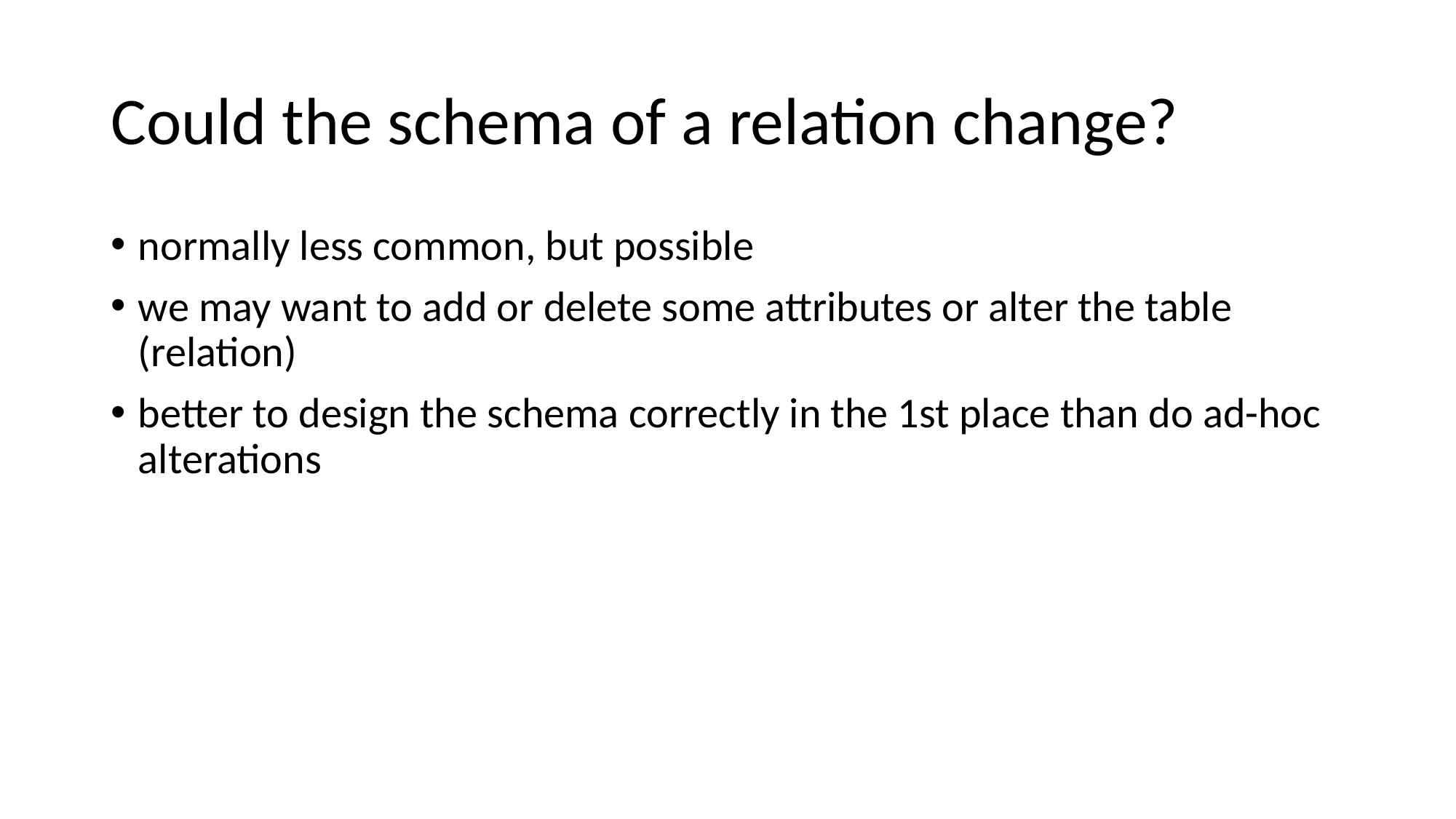

# Could the schema of a relation change?
normally less common, but possible
we may want to add or delete some attributes or alter the table (relation)
better to design the schema correctly in the 1st place than do ad-hoc alterations